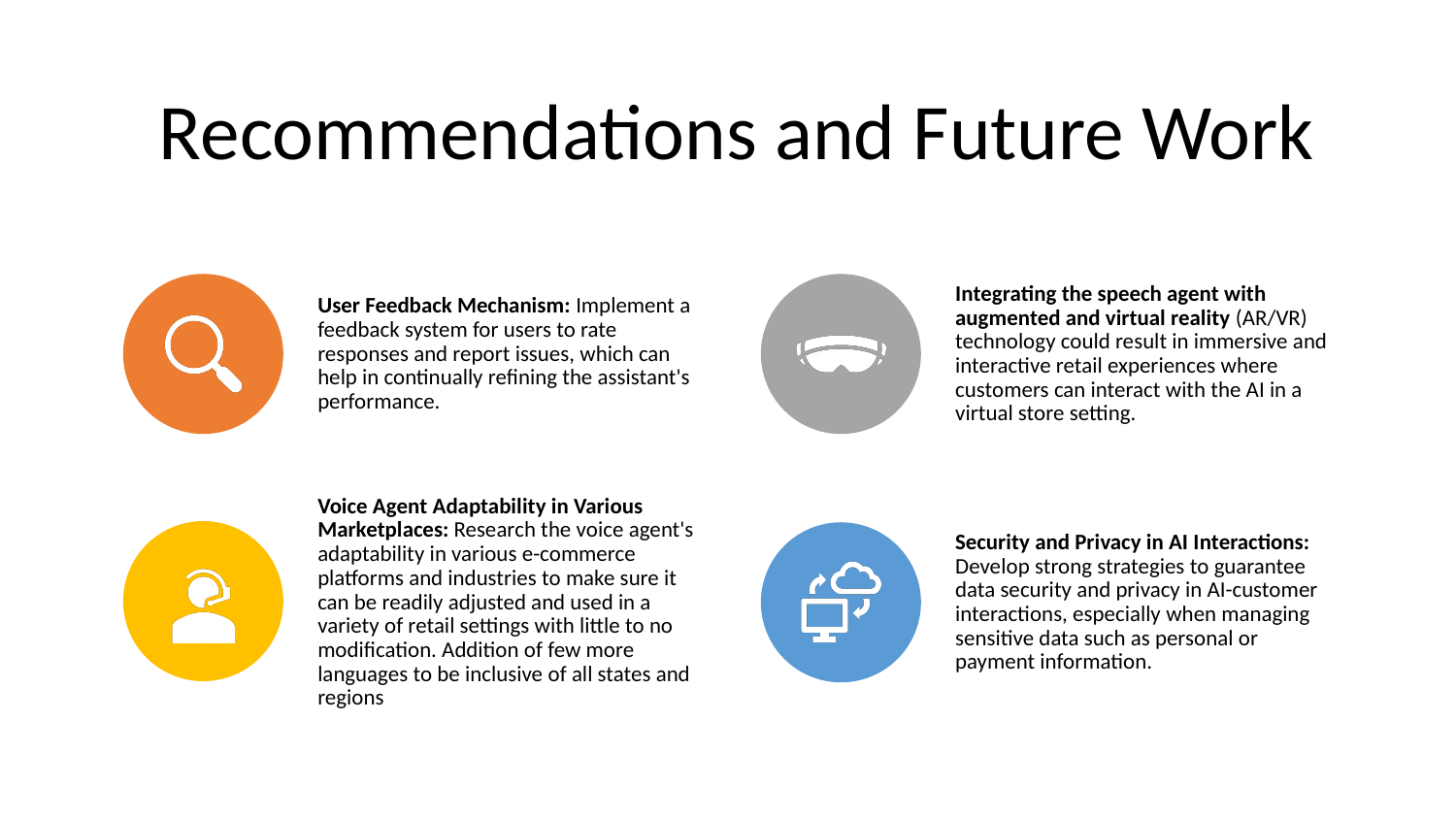

# Recommendations and Future Work
User Feedback Mechanism: Implement a feedback system for users to rate responses and report issues, which can help in continually refining the assistant's performance.
Integrating the speech agent with augmented and virtual reality (AR/VR) technology could result in immersive and interactive retail experiences where customers can interact with the AI in a virtual store setting.
Voice Agent Adaptability in Various Marketplaces: Research the voice agent's adaptability in various e-commerce platforms and industries to make sure it can be readily adjusted and used in a variety of retail settings with little to no modification. Addition of few more languages to be inclusive of all states and regions
Security and Privacy in AI Interactions: Develop strong strategies to guarantee data security and privacy in AI-customer interactions, especially when managing sensitive data such as personal or payment information.